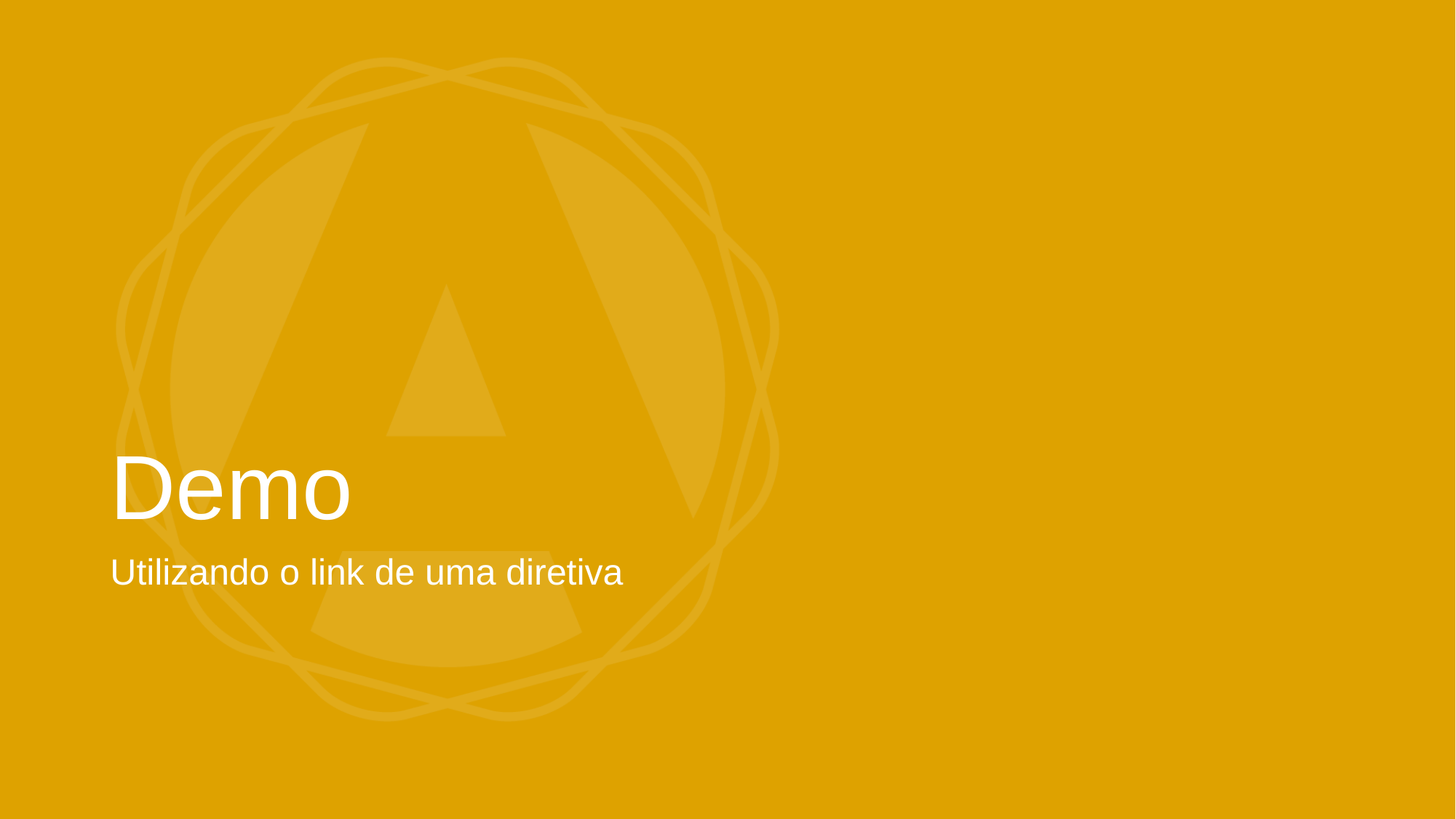

# Demo
Utilizando o link de uma diretiva